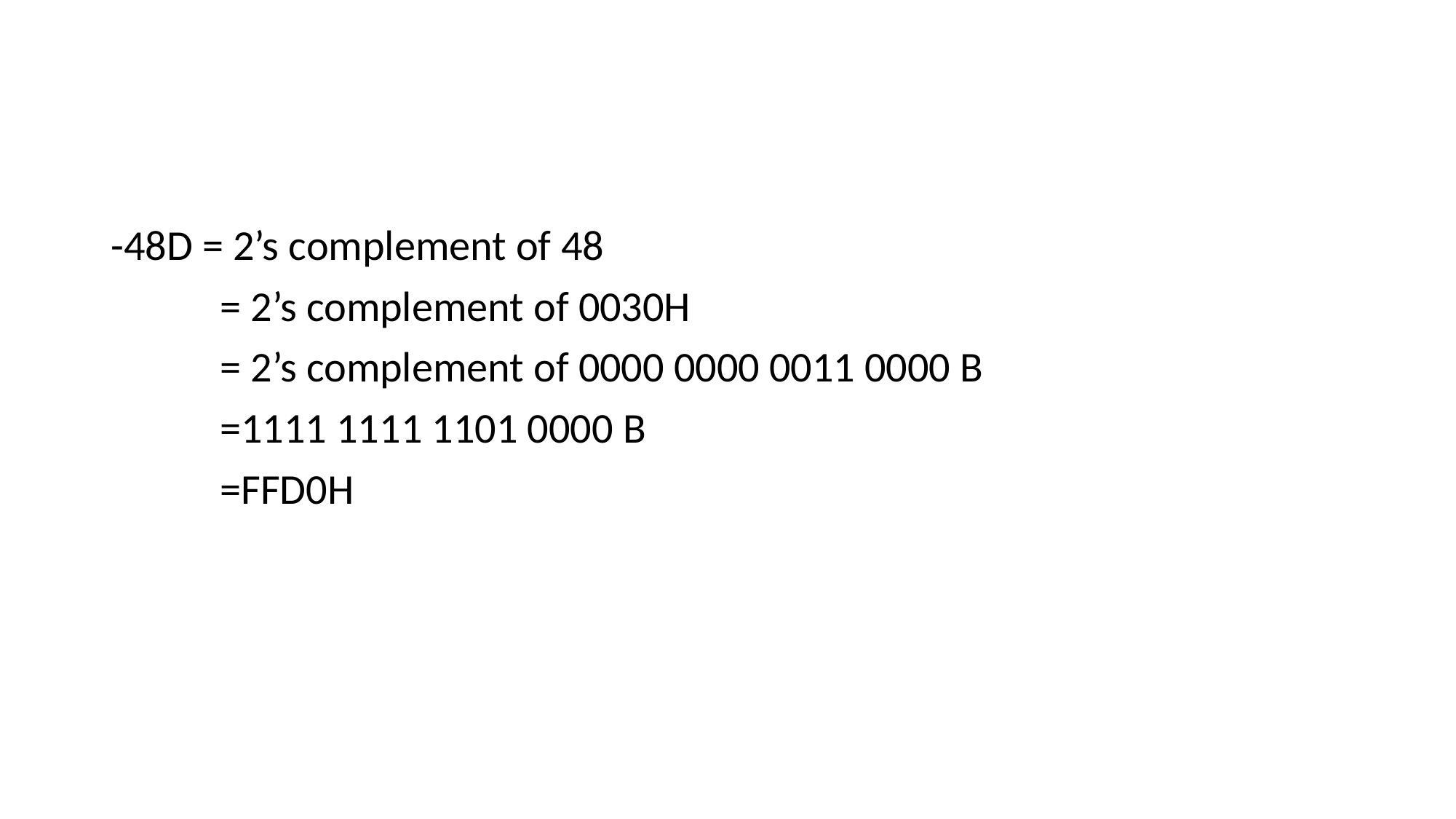

#
-48D = 2’s complement of 48
	= 2’s complement of 0030H
	= 2’s complement of 0000 0000 0011 0000 B
	=1111 1111 1101 0000 B
	=FFD0H